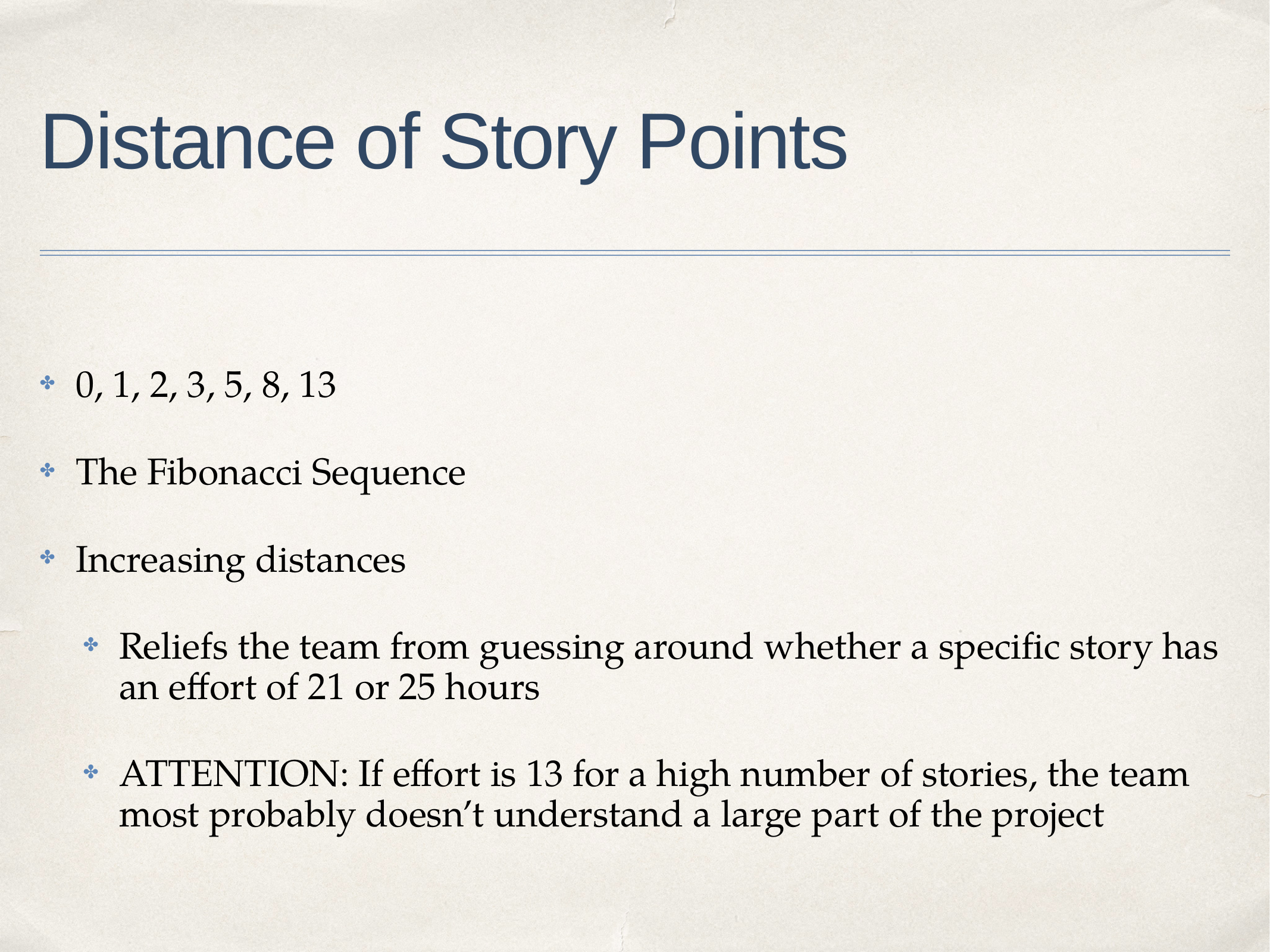

# Distance of Story Points
0, 1, 2, 3, 5, 8, 13
The Fibonacci Sequence
Increasing distances
Reliefs the team from guessing around whether a specific story has an effort of 21 or 25 hours
ATTENTION: If effort is 13 for a high number of stories, the team most probably doesn’t understand a large part of the project